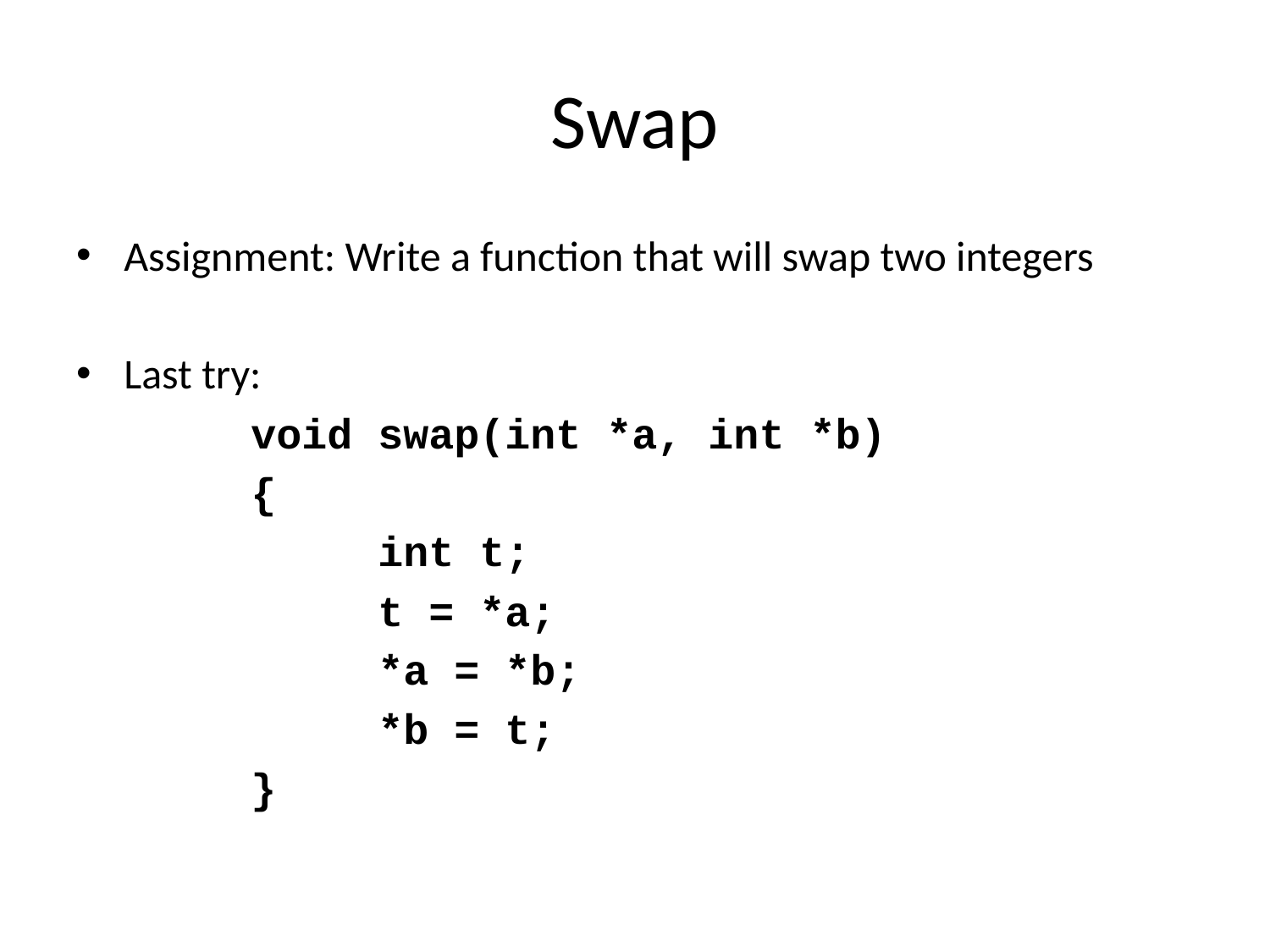

# Swap
Assignment: Write a function that will swap two integers

Last try:
		void swap(int *a, int *b)
		{
			int t;
			t = *a;
			*a = *b;
			*b = t;
		}